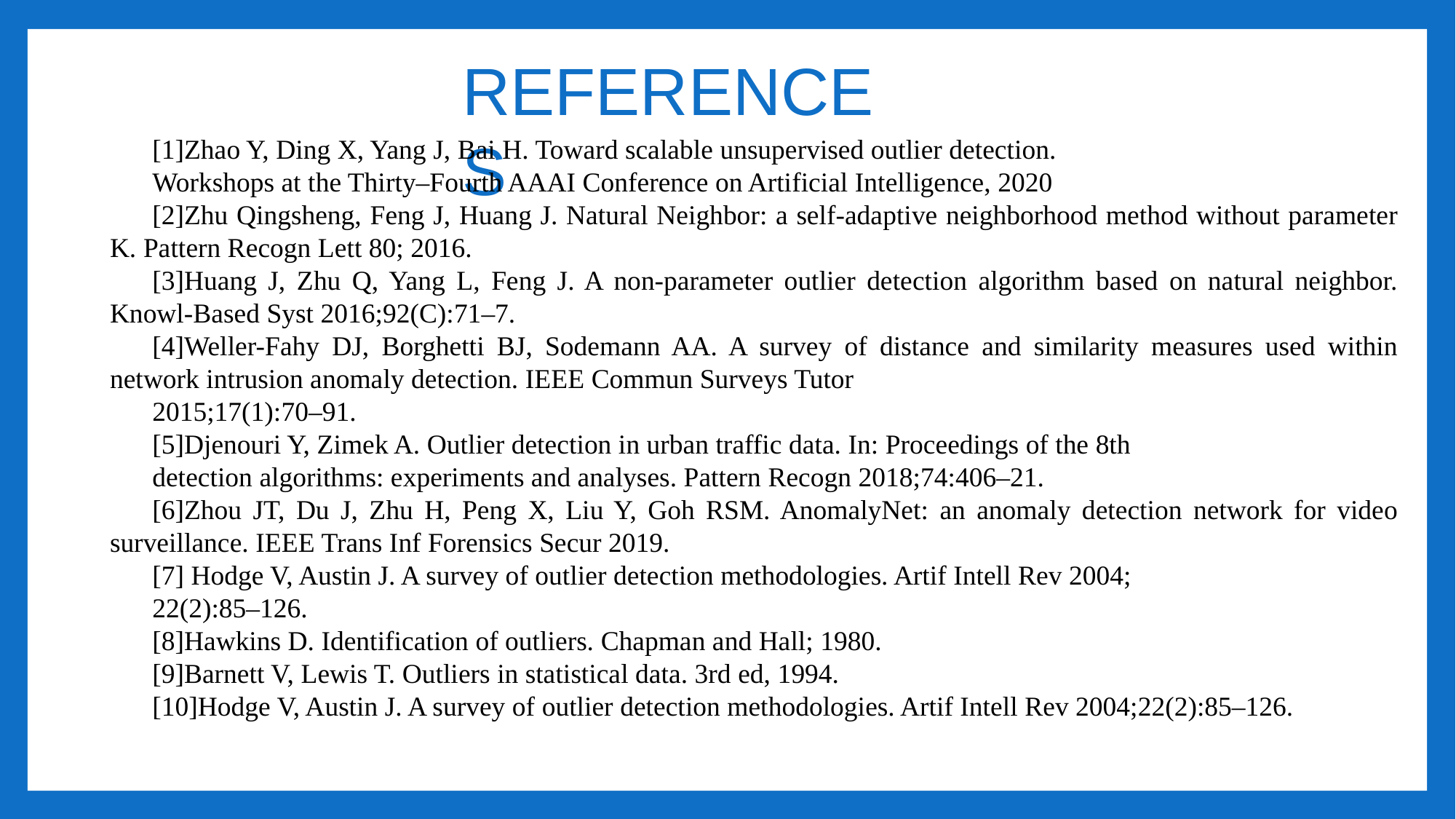

REFERENCES
[1]Zhao Y, Ding X, Yang J, Bai H. Toward scalable unsupervised outlier detection.
Workshops at the Thirty–Fourth AAAI Conference on Artificial Intelligence, 2020
[2]Zhu Qingsheng, Feng J, Huang J. Natural Neighbor: a self-adaptive neighborhood method without parameter K. Pattern Recogn Lett 80; 2016.
[3]Huang J, Zhu Q, Yang L, Feng J. A non-parameter outlier detection algorithm based on natural neighbor. Knowl-Based Syst 2016;92(C):71–7.
[4]Weller-Fahy DJ, Borghetti BJ, Sodemann AA. A survey of distance and similarity measures used within network intrusion anomaly detection. IEEE Commun Surveys Tutor
2015;17(1):70–91.
[5]Djenouri Y, Zimek A. Outlier detection in urban traffic data. In: Proceedings of the 8th
detection algorithms: experiments and analyses. Pattern Recogn 2018;74:406–21.
[6]Zhou JT, Du J, Zhu H, Peng X, Liu Y, Goh RSM. AnomalyNet: an anomaly detection network for video surveillance. IEEE Trans Inf Forensics Secur 2019.
[7] Hodge V, Austin J. A survey of outlier detection methodologies. Artif Intell Rev 2004;
22(2):85–126.
[8]Hawkins D. Identification of outliers. Chapman and Hall; 1980.
[9]Barnett V, Lewis T. Outliers in statistical data. 3rd ed, 1994.
[10]Hodge V, Austin J. A survey of outlier detection methodologies. Artif Intell Rev 2004;22(2):85–126.